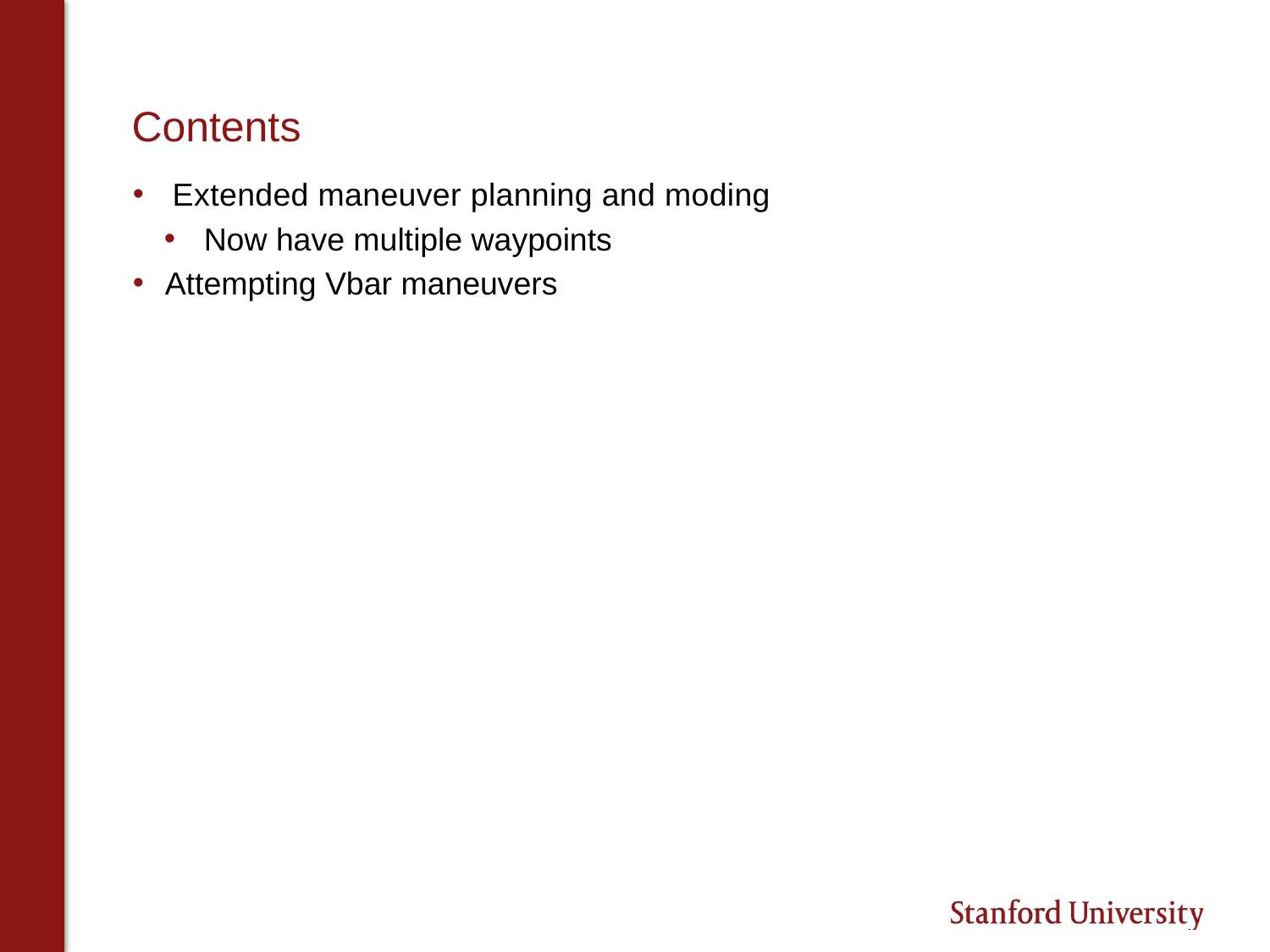

# Contents
Extended maneuver planning and moding
Now have multiple waypoints
Attempting Vbar maneuvers